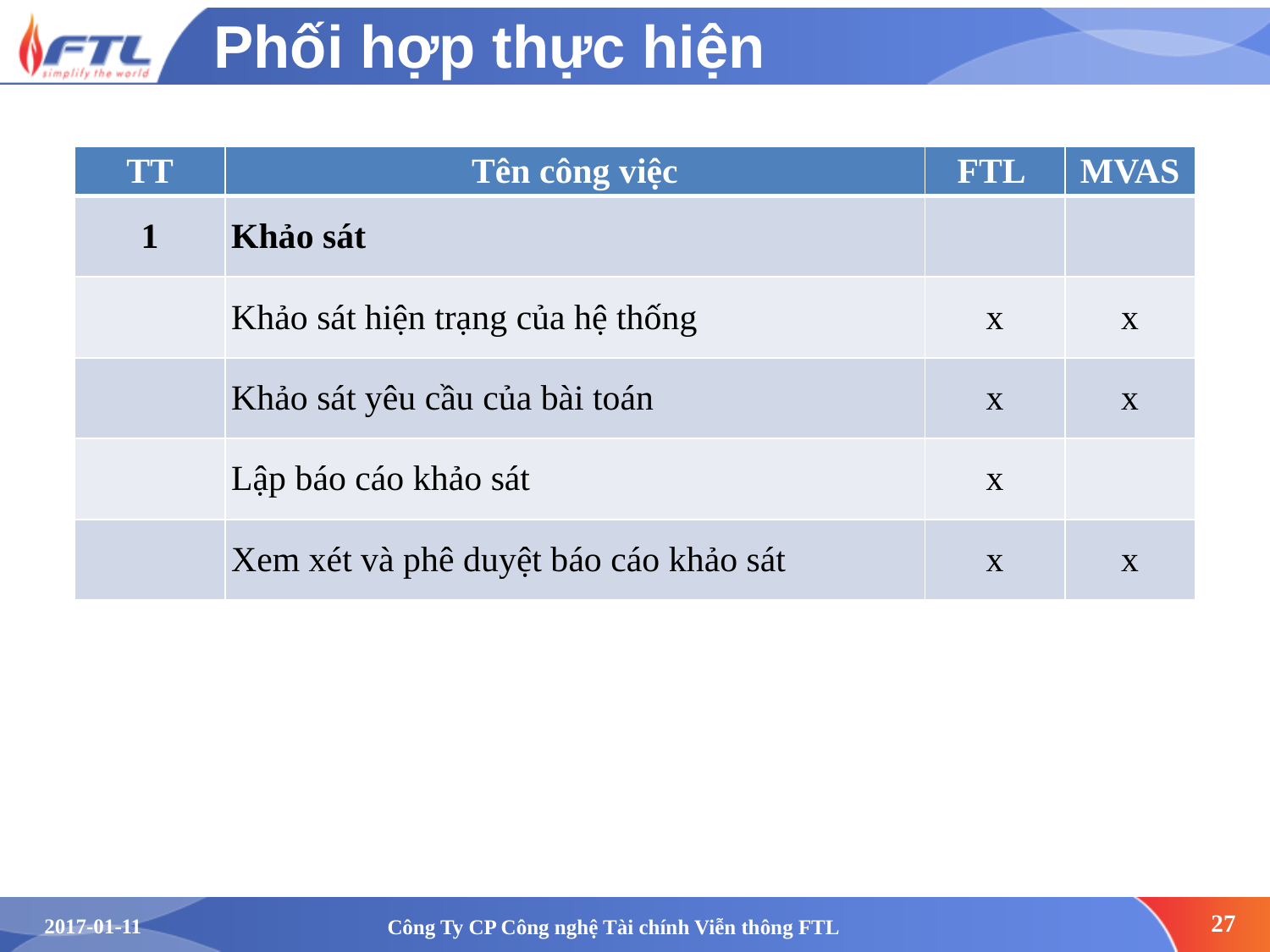

# Phối hợp thực hiện
| TT | Tên công việc | FTL | MVAS |
| --- | --- | --- | --- |
| 1 | Khảo sát |  |  |
|  | Khảo sát hiện trạng của hệ thống | x | x |
|  | Khảo sát yêu cầu của bài toán | x | x |
|  | Lập báo cáo khảo sát | x |  |
|  | Xem xét và phê duyệt báo cáo khảo sát | x | x |
Công Ty CP Công nghệ Tài chính Viễn thông FTL
27